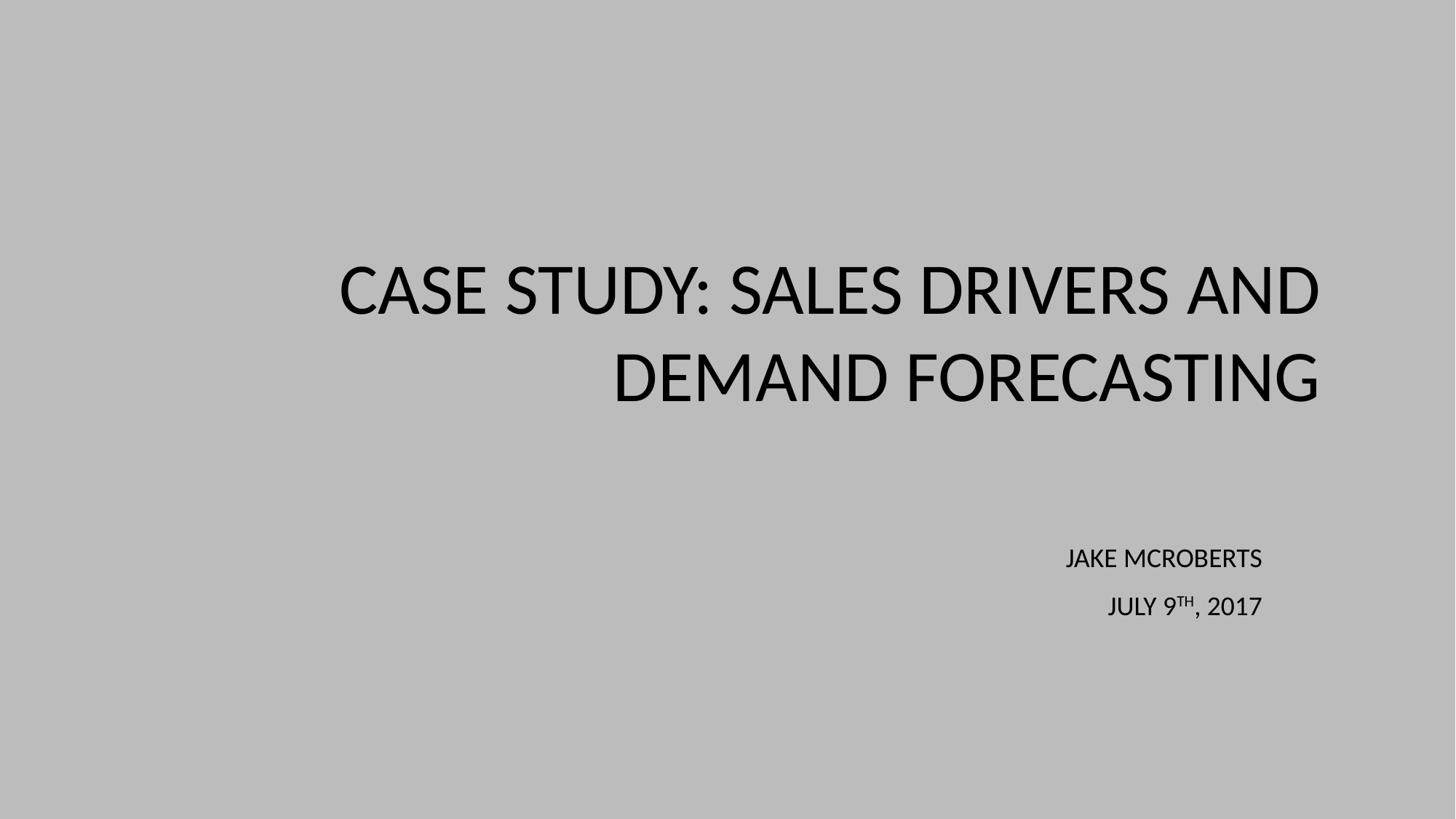

# Case Study: Sales Drivers and Demand Forecasting
Jake McRoberts
July 9th, 2017